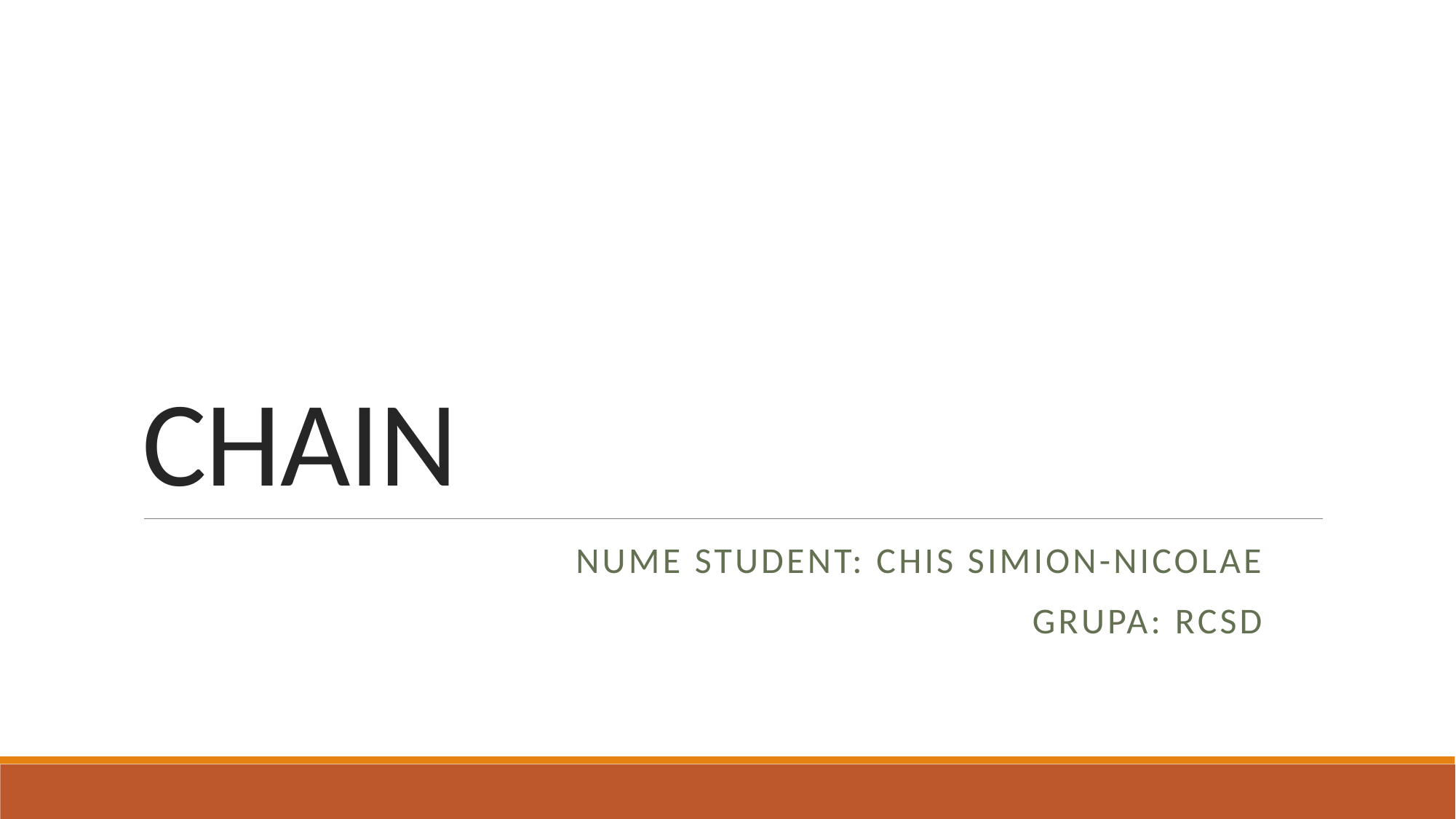

# CHAIN
Nume student: Chis Simion-Nicolae
Grupa: RCSD